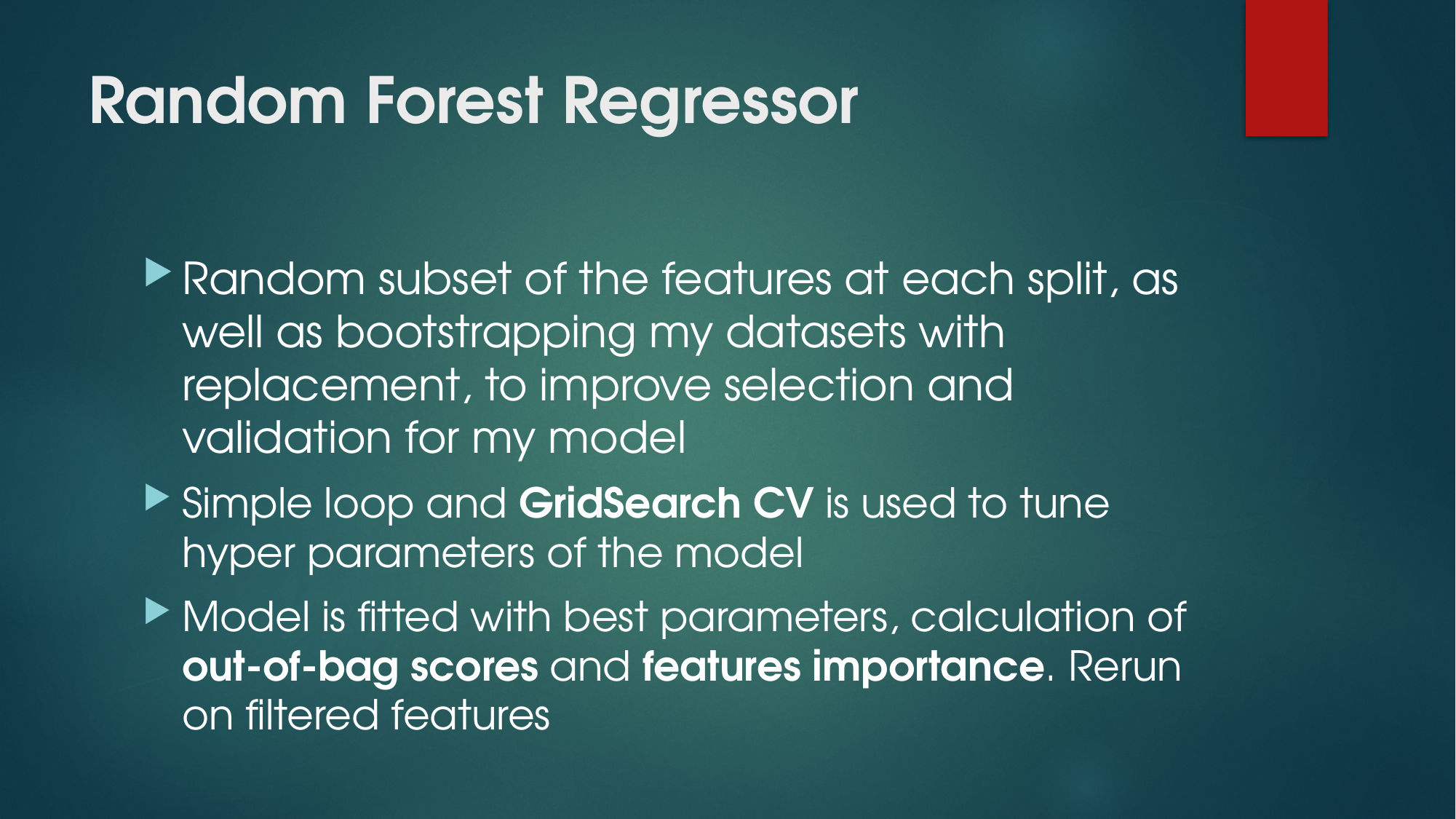

# Random Forest Regressor
Random subset of the features at each split, as well as bootstrapping my datasets with replacement, to improve selection and validation for my model
Simple loop and GridSearch CV is used to tune hyper parameters of the model
Model is fitted with best parameters, calculation of out-of-bag scores and features importance. Rerun on filtered features